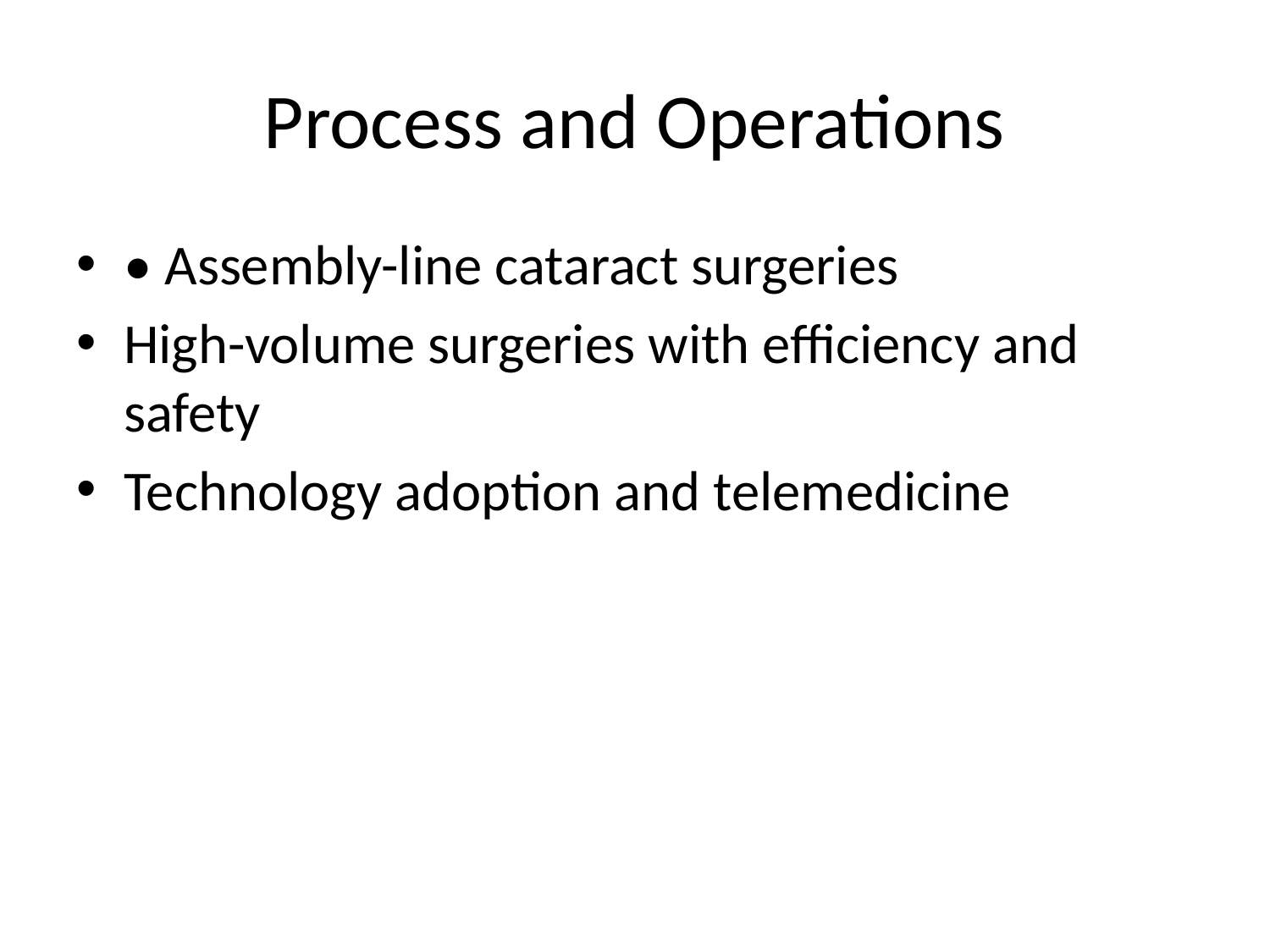

# Process and Operations
• Assembly-line cataract surgeries
High-volume surgeries with efficiency and safety
Technology adoption and telemedicine